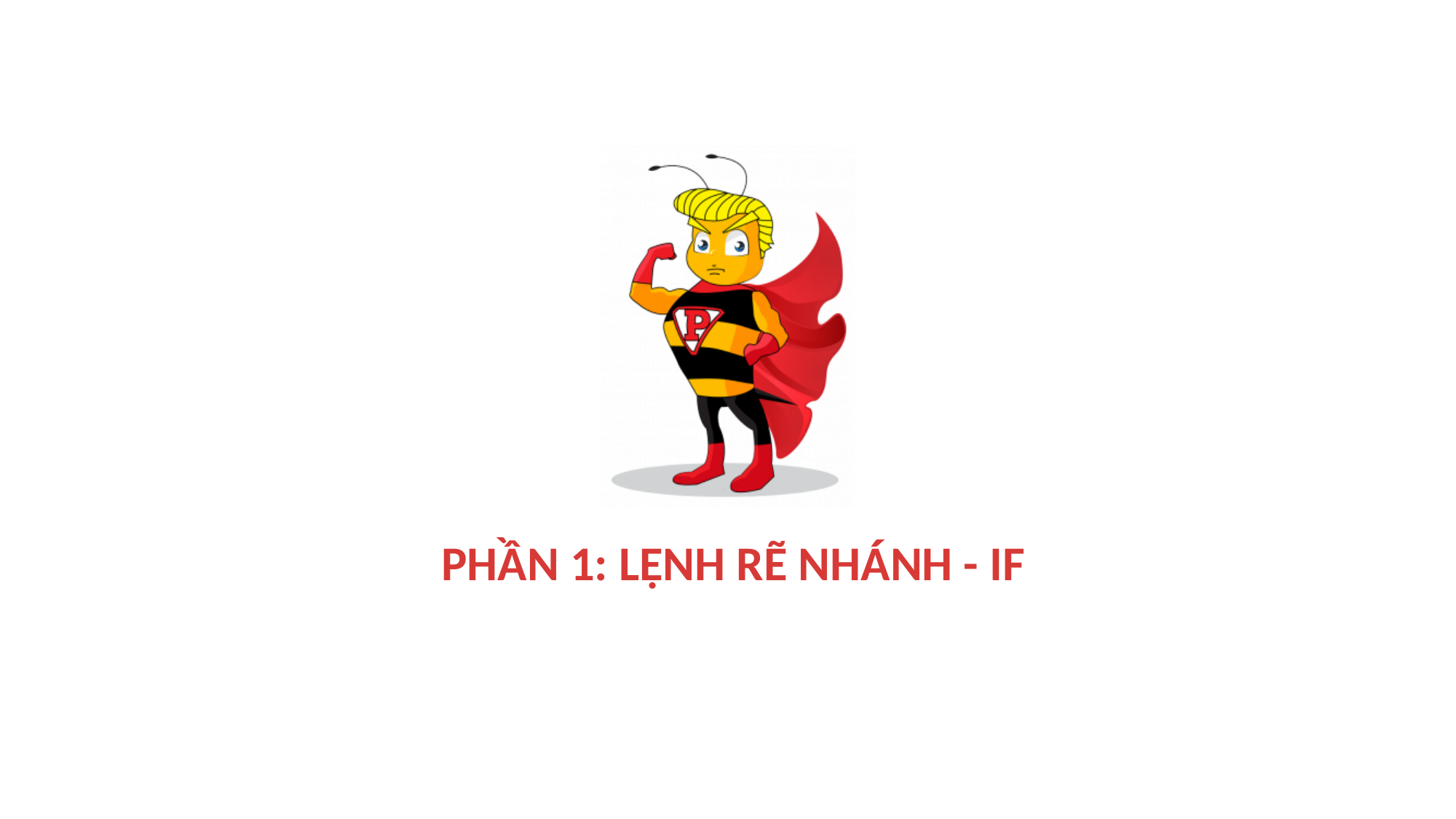

# Phần 1: LỆNH RẼ NHÁNH - IF